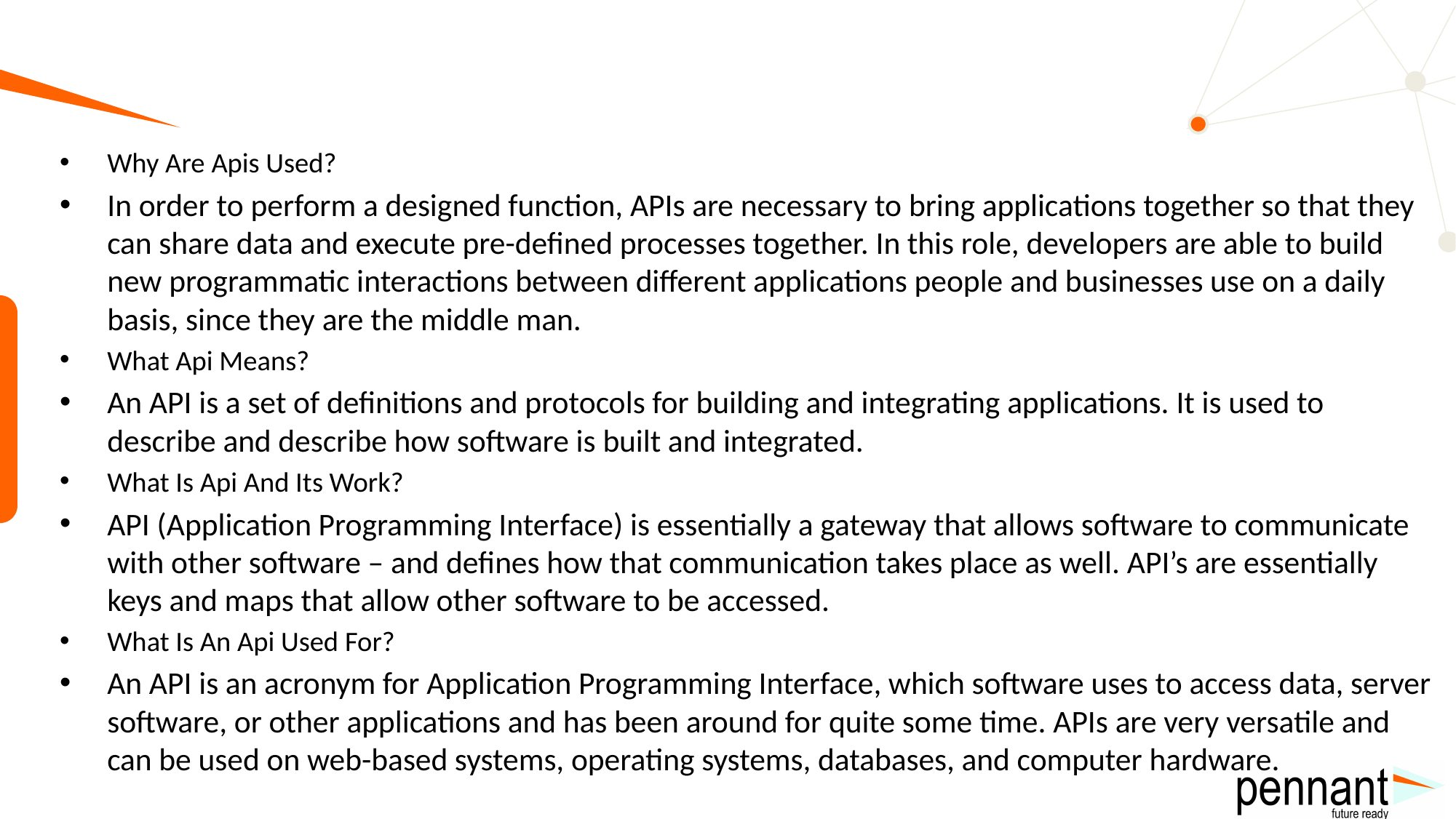

#

Why Are Apis Used?
In order to perform a designed function, APIs are necessary to bring applications together so that they can share data and execute pre-defined processes together. In this role, developers are able to build new programmatic interactions between different applications people and businesses use on a daily basis, since they are the middle man.
What Api Means?
An API is a set of definitions and protocols for building and integrating applications. It is used to describe and describe how software is built and integrated.
What Is Api And Its Work?
API (Application Programming Interface) is essentially a gateway that allows software to communicate with other software – and defines how that communication takes place as well. API’s are essentially keys and maps that allow other software to be accessed.
What Is An Api Used For?
An API is an acronym for Application Programming Interface, which software uses to access data, server software, or other applications and has been around for quite some time. APIs are very versatile and can be used on web-based systems, operating systems, databases, and computer hardware.